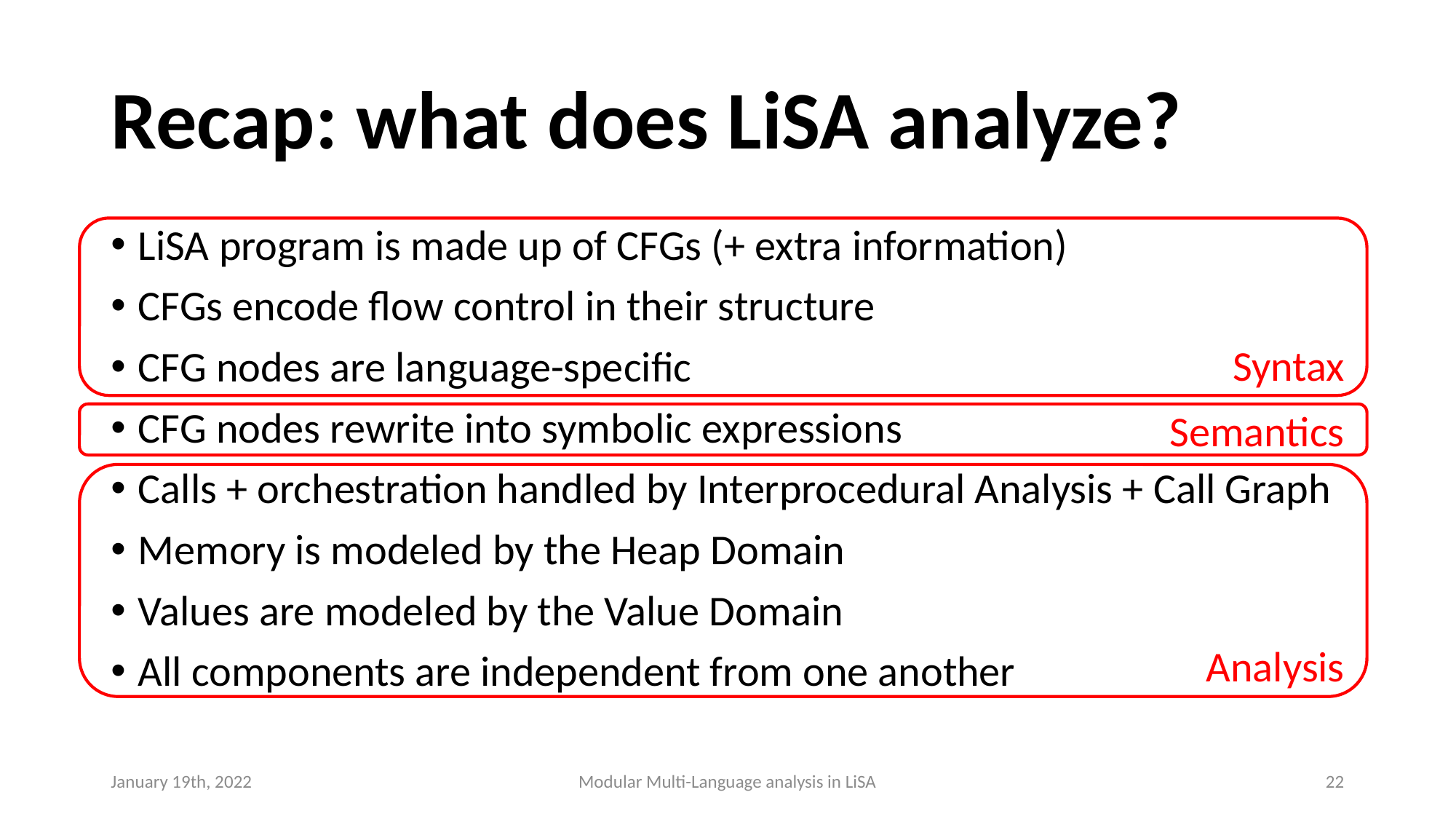

# Recap: what does LiSA analyze?
LiSA program is made up of CFGs (+ extra information)
CFGs encode flow control in their structure
CFG nodes are language-specific
CFG nodes rewrite into symbolic expressions
Calls + orchestration handled by Interprocedural Analysis + Call Graph
Memory is modeled by the Heap Domain
Values are modeled by the Value Domain
All components are independent from one another

Syntax
Semantics

Analysis
January 19th, 2022
Modular Multi-Language analysis in LiSA
22